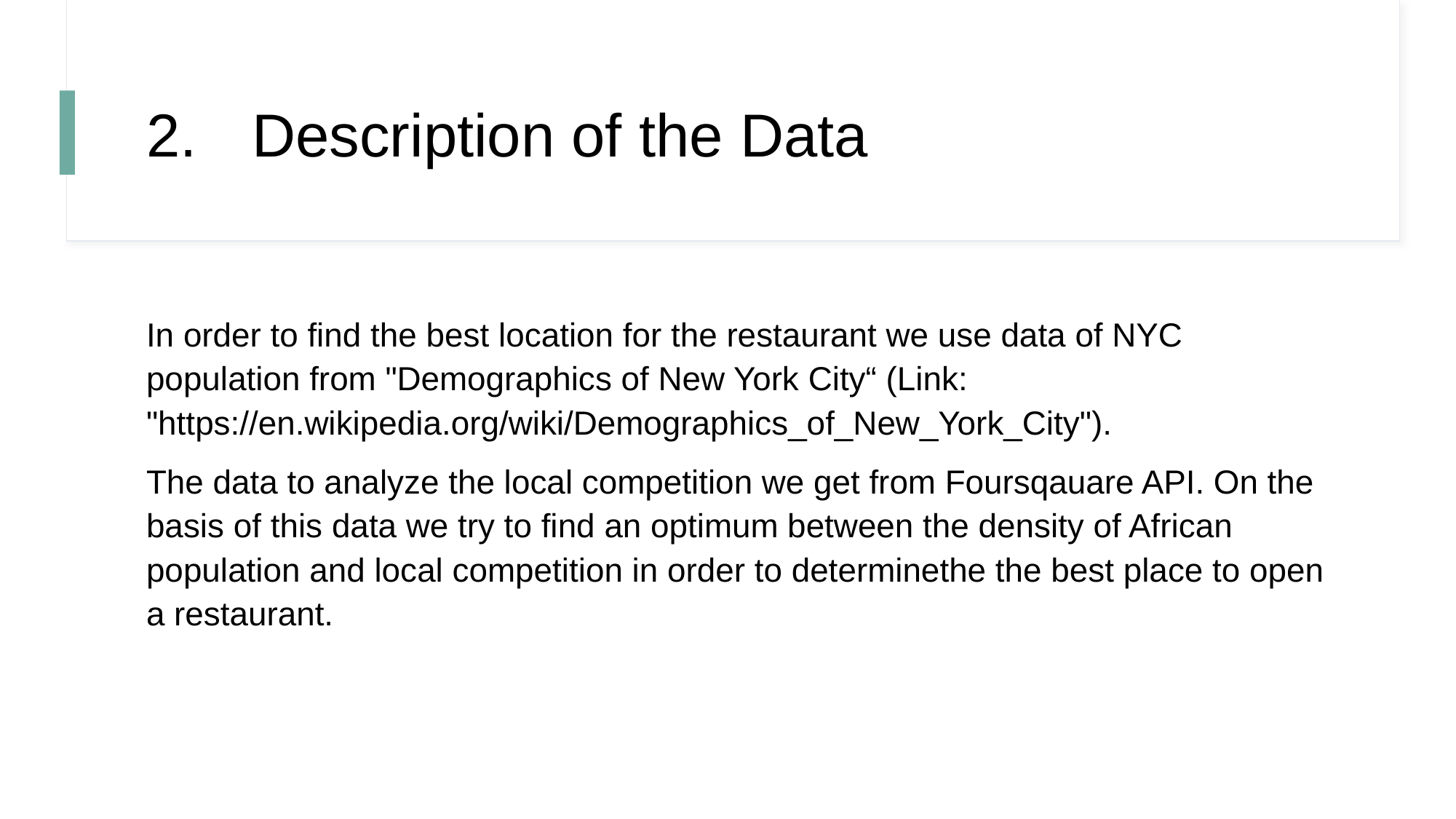

# Description of the Data

In order to find the best location for the restaurant we use data of NYC population from "Demographics of New York City“ (Link: "https://en.wikipedia.org/wiki/Demographics_of_New_York_City").
The data to analyze the local competition we get from Foursqauare API. On the basis of this data we try to find an optimum between the density of African population and local competition in order to determinethe the best place to open a restaurant.